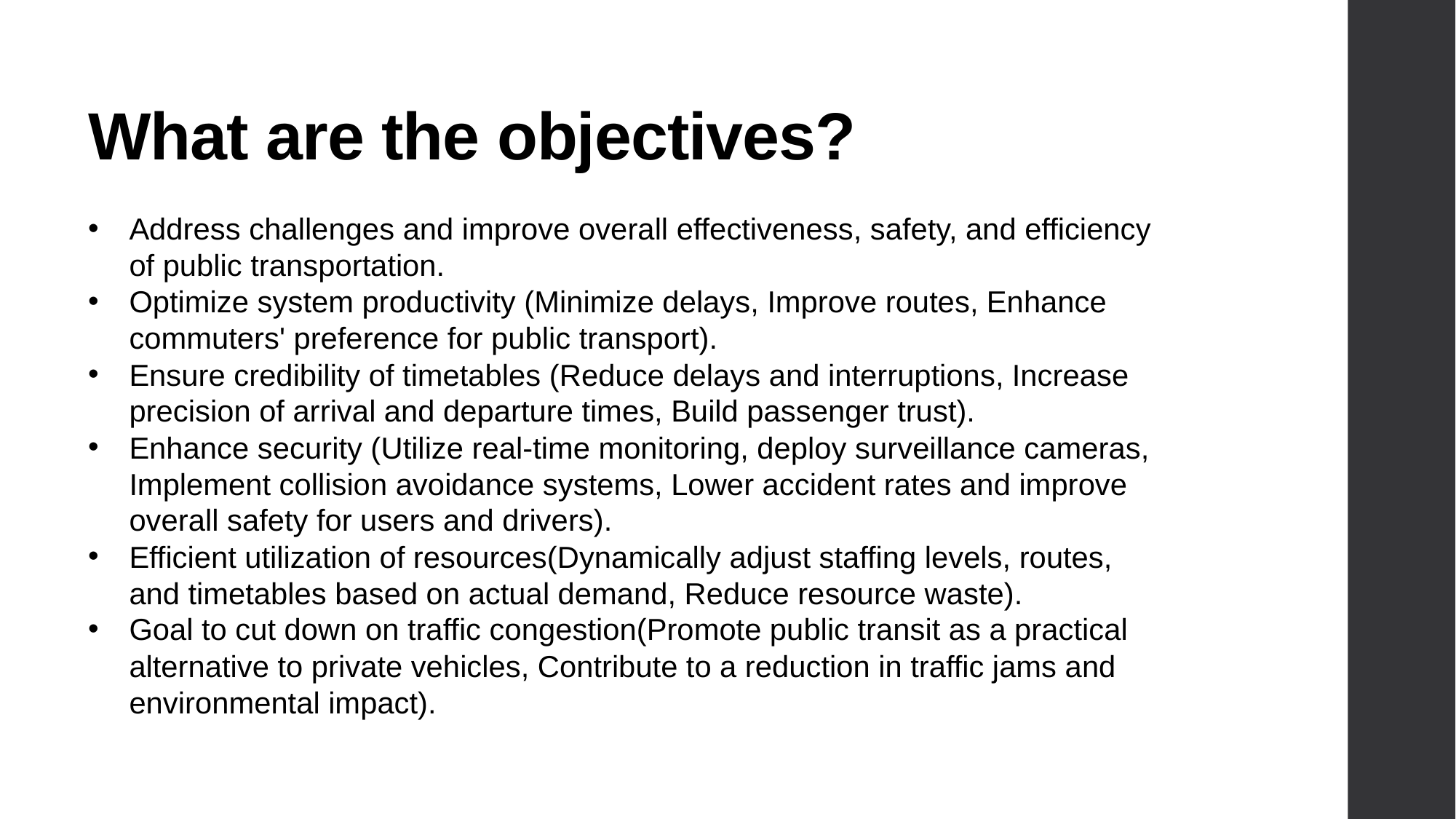

# What are the objectives?
Address challenges and improve overall effectiveness, safety, and efficiency of public transportation.
Optimize system productivity (Minimize delays, Improve routes, Enhance commuters' preference for public transport).
Ensure credibility of timetables (Reduce delays and interruptions, Increase precision of arrival and departure times, Build passenger trust).
Enhance security (Utilize real-time monitoring, deploy surveillance cameras, Implement collision avoidance systems, Lower accident rates and improve overall safety for users and drivers).
Efficient utilization of resources(Dynamically adjust staffing levels, routes, and timetables based on actual demand, Reduce resource waste).
Goal to cut down on traffic congestion(Promote public transit as a practical alternative to private vehicles, Contribute to a reduction in traffic jams and environmental impact).